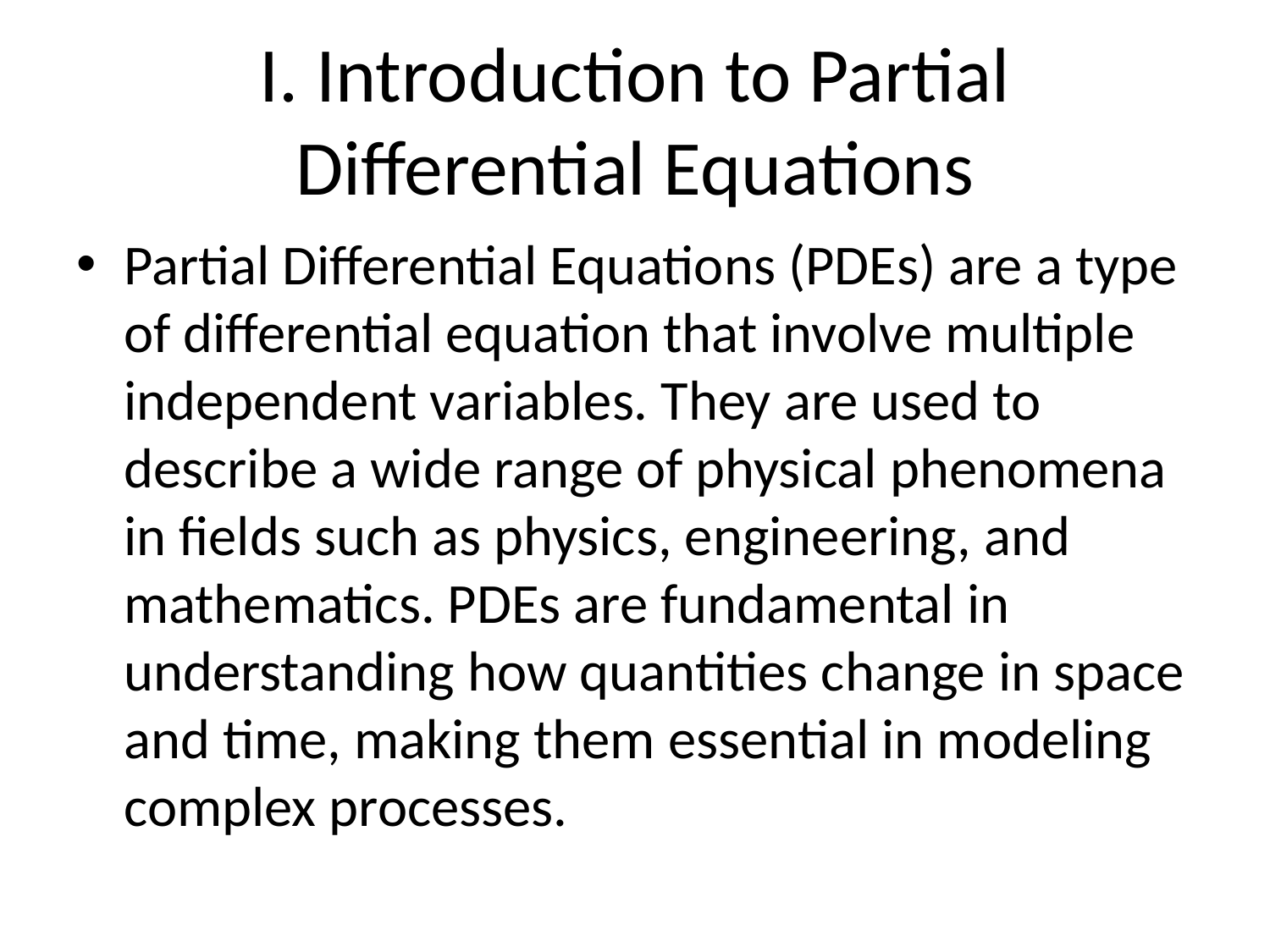

# I. Introduction to Partial Differential Equations
Partial Differential Equations (PDEs) are a type of differential equation that involve multiple independent variables. They are used to describe a wide range of physical phenomena in fields such as physics, engineering, and mathematics. PDEs are fundamental in understanding how quantities change in space and time, making them essential in modeling complex processes.